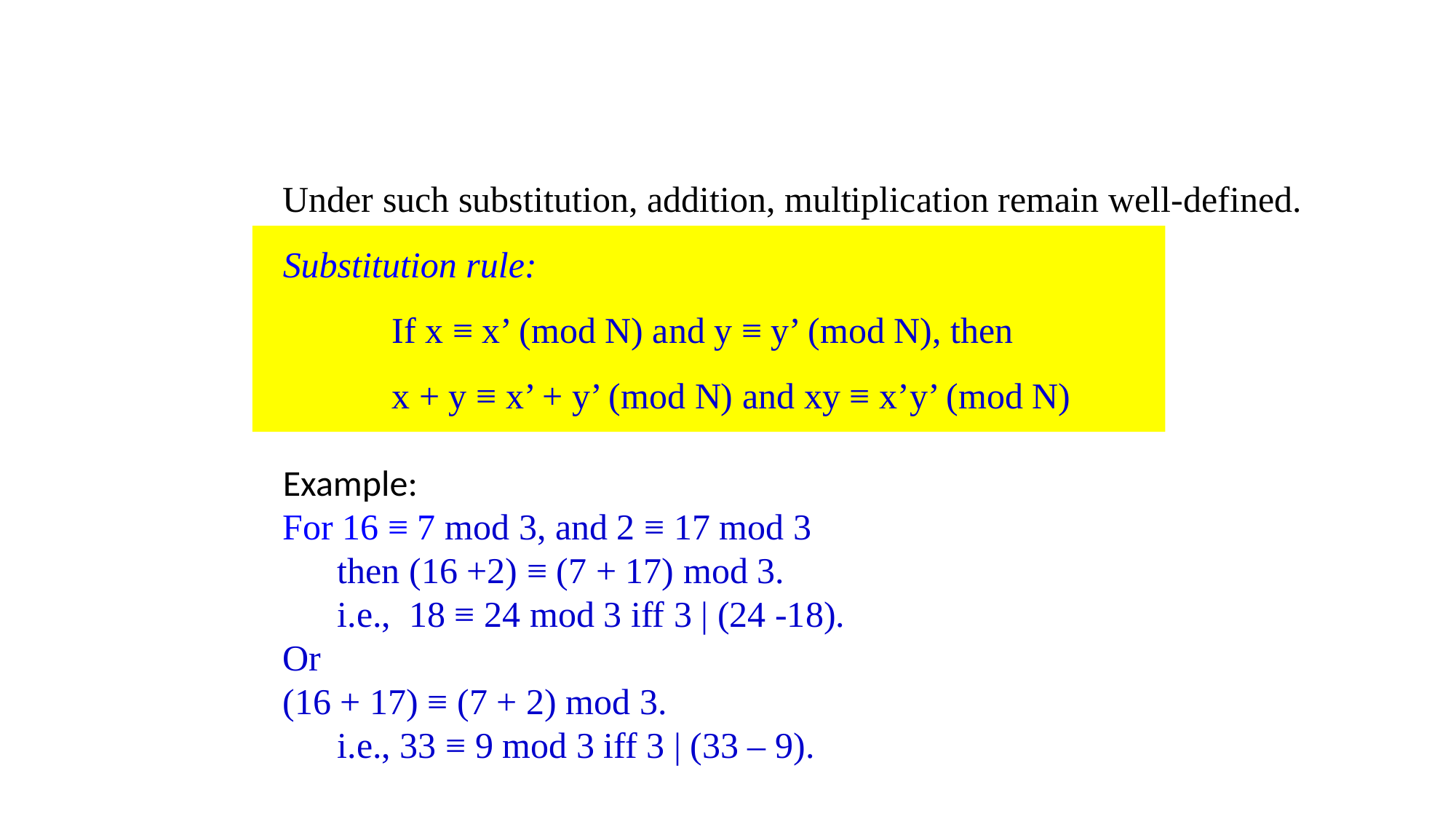

Under such substitution, addition, multiplication remain well-defined.
Substitution rule:
	If x ≡ x’ (mod N) and y ≡ y’ (mod N), then
	x + y ≡ x’ + y’ (mod N) and xy ≡ x’y’ (mod N)

Example:
For 16 ≡ 7 mod 3, and 2 ≡ 17 mod 3
then (16 +2) ≡ (7 + 17) mod 3.
i.e.,  18 ≡ 24 mod 3 iff 3 | (24 -18).
Or
(16 + 17) ≡ (7 + 2) mod 3.
i.e., 33 ≡ 9 mod 3 iff 3 | (33 – 9).